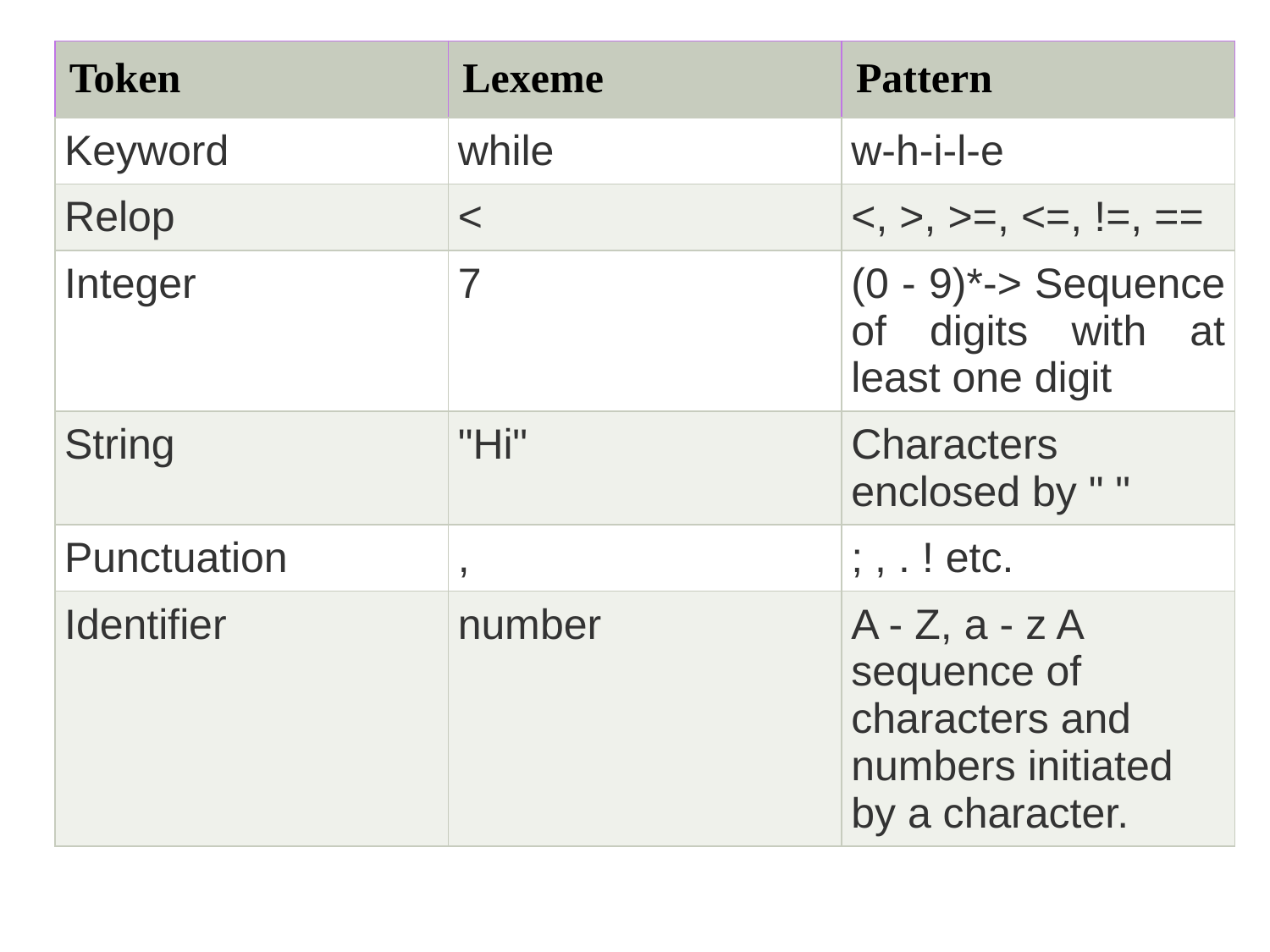

| Token | Lexeme | Pattern |
| --- | --- | --- |
| Keyword | while | w-h-i-l-e |
| Relop | < | <, >, >=, <=, !=, == |
| Integer | 7 | (0 - 9)\*-> Sequence of digits with at least one digit |
| String | "Hi" | Characters enclosed by " " |
| Punctuation | , | ; , . ! etc. |
| Identifier | number | A - Z, a - z A sequence of characters and numbers initiated by a character. |